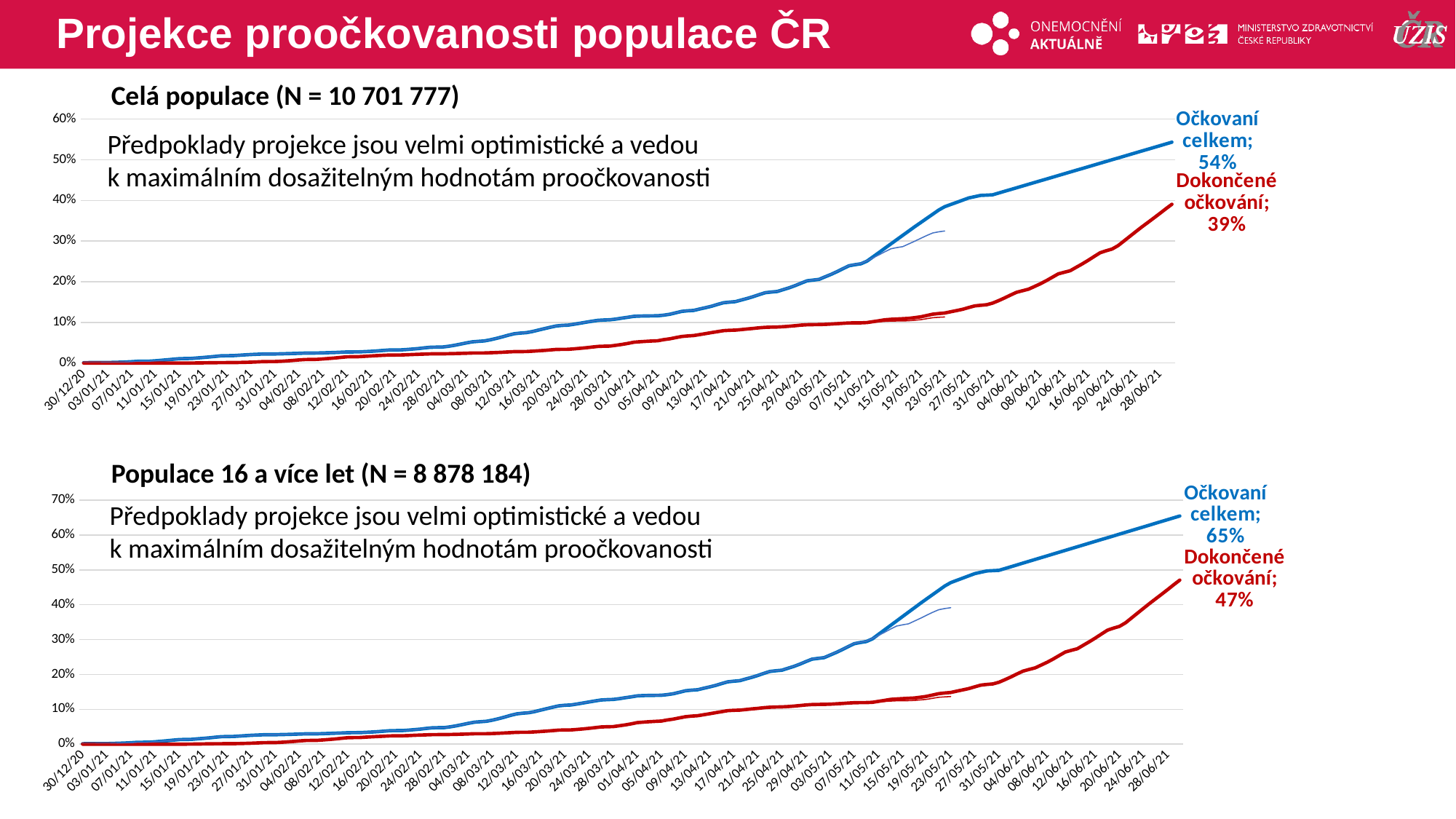

# Projekce proočkovanosti populace ČR
Celá populace (N = 10 701 777)

### Chart

| Category | Očkovaní celkem | Dokončené očkování |   |    |
|---|---|---|---|---|
| 44195 | 0.00098 | 0.0 | 0.000978249 | 0.0 |
| 44196 | 0.0011 | 0.0 | 0.001100098 | 0.0 |
| 44197 | 0.00112 | 0.0 | 0.001124486 | 0.0 |
| 44198 | 0.00124 | 0.0 | 0.001242878 | 0.0 |
| 44199 | 0.00133 | 0.0 | 0.001328378 | 0.0 |
| 44200 | 0.00166 | 0.0 | 0.00166206 | 0.0 |
| 44201 | 0.00208 | 0.0 | 0.002081804 | 0.0 |
| 44202 | 0.00262 | 0.0 | 0.002625265 | 0.0 |
| 44203 | 0.00337 | 0.0 | 0.003367478 | 0.0 |
| 44204 | 0.00429 | 0.0 | 0.004295455 | 0.0 |
| 44205 | 0.00448 | 0.0 | 0.004483554 | 0.0 |
| 44206 | 0.00464 | 0.0 | 0.004647172 | 0.0 |
| 44207 | 0.00556 | 0.0 | 0.00556188 | 0.0 |
| 44208 | 0.00681 | 0.0 | 0.006809897 | 0.0 |
| 44209 | 0.00806 | 0.0 | 0.008069221 | 0.0 |
| 44210 | 0.00948 | 0.0 | 0.009485527 | 0.0 |
| 44211 | 0.01078 | 0.0 | 0.010788115 | 0.0 |
| 44212 | 0.0111 | 0.0 | 0.011103296 | 1.86885e-07 |
| 44213 | 0.01134 | 6e-05 | 0.011345966 | 5.93359e-05 |
| 44214 | 0.0125 | 0.00022 | 0.012509324 | 0.000228467 |
| 44215 | 0.01367 | 0.00047 | 0.013677915 | 0.000480668 |
| 44216 | 0.01494 | 0.00072 | 0.01494976 | 0.000726141 |
| 44217 | 0.01639 | 0.00088 | 0.01640307 | 0.000886675 |
| 44218 | 0.01777 | 0.00097 | 0.017785738 | 0.000983388 |
| 44219 | 0.01807 | 0.00106 | 0.018092136 | 0.001064309 |
| 44220 | 0.01828 | 0.00114 | 0.018301727 | 0.00114495 |
| 44221 | 0.01918 | 0.00141 | 0.019198307 | 0.001420605 |
| 44222 | 0.02016 | 0.00178 | 0.020178798 | 0.001790263 |
| 44223 | 0.021 | 0.0022 | 0.021018565 | 0.002210007 |
| 44224 | 0.02165 | 0.00277 | 0.021675372 | 0.002778511 |
| 44225 | 0.02223 | 0.0035 | 0.022252286 | 0.003508202 |
| 44226 | 0.0223 | 0.0036 | 0.022319377 | 0.003609307 |
| 44227 | 0.02236 | 0.00371 | 0.022384974 | 0.003718635 |
| 44228 | 0.02273 | 0.00444 | 0.022753604 | 0.004454961 |
| 44229 | 0.02312 | 0.00539 | 0.023138307 | 0.00540471 |
| 44230 | 0.02353 | 0.00641 | 0.023547958 | 0.006427811 |
| 44231 | 0.02398 | 0.00762 | 0.024004238 | 0.007634246 |
| 44232 | 0.02449 | 0.00861 | 0.024512658 | 0.008626418 |
| 44233 | 0.02457 | 0.00883 | 0.024590776 | 0.008844512 |
| 44234 | 0.02465 | 0.00906 | 0.024669828 | 0.009075876 |
| 44235 | 0.02502 | 0.01012 | 0.025046868 | 0.010136261 |
| 44236 | 0.02549 | 0.01122 | 0.025524453 | 0.011247758 |
| 44237 | 0.02601 | 0.01244 | 0.026036984 | 0.012478488 |
| 44238 | 0.02659 | 0.01395 | 0.026626232 | 0.013983752 |
| 44239 | 0.02722 | 0.01531 | 0.027253885 | 0.015351469 |
| 44240 | 0.02737 | 0.01559 | 0.027402085 | 0.015628993 |
| 44241 | 0.02746 | 0.01571 | 0.027494406 | 0.015756636 |
| 44242 | 0.02805 | 0.01658 | 0.028087111 | 0.01662593 |
| 44243 | 0.02886 | 0.01742 | 0.028895014 | 0.017468127 |
| 44244 | 0.02976 | 0.01819 | 0.029798042 | 0.018238466 |
| 44245 | 0.0309 | 0.01893 | 0.030944113 | 0.018984324 |
| 44246 | 0.032 | 0.01961 | 0.032043183 | 0.019665239 |
| 44247 | 0.03218 | 0.01971 | 0.03222334 | 0.019773819 |
| 44248 | 0.03227 | 0.01981 | 0.032318838 | 0.019867822 |
| 44249 | 0.03321 | 0.02037 | 0.033260364 | 0.020427262 |
| 44250 | 0.03441 | 0.02101 | 0.034461286 | 0.021075005 |
| 44251 | 0.0357 | 0.02157 | 0.035748082 | 0.021635005 |
| 44252 | 0.03736 | 0.02209 | 0.037419954 | 0.022150153 |
| 44253 | 0.03886 | 0.02258 | 0.038920733 | 0.022646613 |
| 44254 | 0.03913 | 0.02264 | 0.039194612 | 0.022697819 |
| 44255 | 0.03935 | 0.02269 | 0.039413361 | 0.022748932 |
| 44256 | 0.04115 | 0.023 | 0.041216239 | 0.023065422 |
| 44257 | 0.04366 | 0.02333 | 0.04374395 | 0.023394619 |
| 44258 | 0.04649 | 0.02375 | 0.046595346 | 0.023812214 |
| 44259 | 0.04956 | 0.02418 | 0.049677731 | 0.024246534 |
| 44260 | 0.05222 | 0.02468 | 0.052344578 | 0.024747292 |
| 44261 | 0.05334 | 0.02475 | 0.05346271 | 0.02482541 |
| 44262 | 0.0544 | 0.02483 | 0.054521039 | 0.02490278 |
| 44263 | 0.05715 | 0.02528 | 0.057277964 | 0.025352051 |
| 44264 | 0.06051 | 0.02587 | 0.060643293 | 0.025943448 |
| 44265 | 0.06433 | 0.02651 | 0.064466303 | 0.026588949 |
| 44266 | 0.06847 | 0.02729 | 0.068615427 | 0.027365455 |
| 44267 | 0.07205 | 0.02807 | 0.072204551 | 0.028149904 |
| 44268 | 0.07364 | 0.02819 | 0.073790269 | 0.028269791 |
| 44269 | 0.07476 | 0.02829 | 0.074914194 | 0.028374914 |
| 44270 | 0.07738 | 0.0291 | 0.077539085 | 0.029191974 |
| 44271 | 0.08098 | 0.03008 | 0.081144468 | 0.030169289 |
| 44272 | 0.08445 | 0.03105 | 0.084617816 | 0.031145015 |
| 44273 | 0.08796 | 0.0322 | 0.088127794 | 0.032299309 |
| 44274 | 0.09113 | 0.03347 | 0.091309696 | 0.033563304 |
| 44275 | 0.09253 | 0.03365 | 0.092708529 | 0.03375075 |
| 44276 | 0.09322 | 0.0338 | 0.093394303 | 0.033893717 |
| 44277 | 0.09547 | 0.03495 | 0.095645891 | 0.035049506 |
| 44278 | 0.09792 | 0.03618 | 0.098100904 | 0.036286684 |
| 44279 | 0.10039 | 0.03764 | 0.100580679 | 0.037746628 |
| 44280 | 0.10283 | 0.0393 | 0.103015695 | 0.039408222 |
| 44281 | 0.10511 | 0.04092 | 0.105306717 | 0.041034774 |
| 44282 | 0.10589 | 0.04137 | 0.106091446 | 0.041484139 |
| 44283 | 0.1064 | 0.04175 | 0.106603044 | 0.041868093 |
| 44284 | 0.10816 | 0.04367 | 0.108358453 | 0.043791139 |
| 44285 | 0.11044 | 0.04572 | 0.110642279 | 0.045851918 |
| 44286 | 0.11257 | 0.04823 | 0.11278669 | 0.048369257 |
| 44287 | 0.11493 | 0.05119 | 0.115157137 | 0.051344651 |
| 44288 | 0.11555 | 0.05238 | 0.115787593 | 0.05253165 |
| 44289 | 0.11588 | 0.05339 | 0.116116884 | 0.053547929 |
| 44290 | 0.1161 | 0.05421 | 0.116346939 | 0.054363775 |
| 44291 | 0.11632 | 0.05487 | 0.116563165 | 0.055030954 |
| 44292 | 0.1178 | 0.05758 | 0.118061982 | 0.057753866 |
| 44293 | 0.11996 | 0.05964 | 0.12022723 | 0.059813151 |
| 44294 | 0.12349 | 0.06251 | 0.123778415 | 0.062689402 |
| 44295 | 0.12707 | 0.06529 | 0.127385947 | 0.065479406 |
| 44296 | 0.1285 | 0.06671 | 0.128807954 | 0.066898609 |
| 44297 | 0.1294 | 0.06764 | 0.129709487 | 0.067831165 |
| 44298 | 0.13289 | 0.06994 | 0.133221707 | 0.070143211 |
| 44299 | 0.1362 | 0.07234 | 0.136543585 | 0.072553465 |
| 44300 | 0.13977 | 0.07488 | 0.140118599 | 0.075097435 |
| 44301 | 0.14417 | 0.07726 | 0.144532352 | 0.077485262 |
| 44302 | 0.14828 | 0.07964 | 0.148655966 | 0.079870474 |
| 44303 | 0.14982 | 0.08048 | 0.15019487 | 0.080709774 |
| 44304 | 0.15102 | 0.08094 | 0.151398501 | 0.081171473 |
| 44305 | 0.15508 | 0.08236 | 0.155462312 | 0.082601703 |
| 44306 | 0.15898 | 0.08383 | 0.159371196 | 0.084071832 |
| 44307 | 0.16338 | 0.08514 | 0.163778969 | 0.085388997 |
| 44308 | 0.1684 | 0.08675 | 0.168814581 | 0.087002654 |
| 44309 | 0.17301 | 0.08786 | 0.173434374 | 0.088118356 |
| 44310 | 0.17465 | 0.08834 | 0.175075597 | 0.088602949 |
| 44311 | 0.176 | 0.08871 | 0.176427989 | 0.088974009 |
| 44312 | 0.18058 | 0.08941 | 0.181004052 | 0.08966025 |
| 44313 | 0.18509 | 0.09053 | 0.185524796 | 0.09079137 |
| 44314 | 0.19052 | 0.09182 | 0.190965388 | 0.092087884 |
| 44315 | 0.19656 | 0.09328 | 0.197018402 | 0.093552781 |
| 44316 | 0.2023 | 0.09419 | 0.202767634 | 0.094470386 |
| 44317 | 0.20408 | 0.0945 | 0.204553786 | 0.094781455 |
| 44318 | 0.20583 | 0.0947 | 0.20630499 | 0.094988524 |
| 44319 | 0.21203 | 0.09516 | 0.21252863 | 0.09545368 |
| 44320 | 0.21814 | 0.09592 | 0.218663779 | 0.09622187 |
| 44321 | 0.22487 | 0.09678 | 0.225422843 | 0.097088082 |
| 44322 | 0.23219 | 0.09775 | 0.232843106 | 0.098072404 |
| 44323 | 0.23927 | 0.09865 | 0.239985658 | 0.098996363 |
| 44324 | 0.24197 | 0.09881 | 0.242715392 | 0.099154468 |
| 44325 | 0.24421 | 0.09891 | 0.244959225 | 0.099263328 |
| 44326 | 0.25064 | 0.09956 | 0.251662971 | 0.099924994 |
| 44327 | 0.26125 | 0.10183 | 0.25868218 | 0.100737008 |
| 44328 | 0.27186 | 0.10399 | 0.266059553 | 0.101567244 |
| 44329 | 0.28248 | 0.10645 | 0.273822749 | 0.102407105 |
| 44330 | 0.29309 | 0.10755 | 0.281140786 | 0.103116239 |
| 44331 | 0.30371 | 0.10838 | 0.2840931 | 0.103315272 |
| 44332 | 0.31432 | 0.10911 | 0.286486534 | 0.103422731 |
| 44333 | 0.32493 | 0.10988 | 0.293194953 | 0.104039544 |
| 44334 | 0.33555 | 0.11168 | 0.299850389 | 0.105239345 |
| 44335 | 0.34576 | 0.11376 | 0.306975281 | 0.106626685 |
| 44336 | 0.35597 | 0.11693 | 0.313831619 | 0.109058897 |
| 44337 | 0.36618 | 0.12013 | 0.320009565 | 0.111553063 |
| 44338 | 0.3764 | 0.12176 | 0.32288675 | 0.112553738 |
| 44339 | 0.38462 | 0.12301 | 0.32485904 | 0.113354819 |
| 44340 | 0.38999 | 0.12611 | None | None |
| 44341 | 0.39535 | 0.12907 | None | None |
| 44342 | 0.40072 | 0.13224 | None | None |
| 44343 | 0.40609 | 0.13647 | None | None |
| 44344 | 0.40927 | 0.14044 | None | None |
| 44345 | 0.41245 | 0.14212 | None | None |
| 44346 | 0.41314 | 0.14338 | None | None |
| 44347 | 0.41383 | 0.14733 | None | None |
| 44348 | 0.41815 | 0.15343 | None | None |
| 44349 | 0.42246 | 0.16 | None | None |
| 44350 | 0.42678 | 0.16711 | None | None |
| 44351 | 0.4311 | 0.17386 | None | None |
| 44352 | 0.43542 | 0.1778 | None | None |
| 44353 | 0.43973 | 0.18147 | None | None |
| 44354 | 0.44405 | 0.18816 | None | None |
| 44355 | 0.44837 | 0.19496 | None | None |
| 44356 | 0.45269 | 0.20261 | None | None |
| 44357 | 0.457 | 0.21098 | None | None |
| 44358 | 0.46132 | 0.21933 | None | None |
| 44359 | 0.46564 | 0.22331 | None | None |
| 44360 | 0.46996 | 0.22707 | None | None |
| 44361 | 0.47427 | 0.23558 | None | None |
| 44362 | 0.47859 | 0.24393 | None | None |
| 44363 | 0.48291 | 0.25275 | None | None |
| 44364 | 0.48722 | 0.26216 | None | None |
| 44365 | 0.49154 | 0.27142 | None | None |
| 44366 | 0.49586 | 0.27626 | None | None |
| 44367 | 0.50018 | 0.28047 | None | None |
| 44368 | 0.50449 | 0.28895 | None | None |
| 44369 | 0.50881 | 0.30052 | None | None |
| 44370 | 0.51313 | 0.31213 | None | None |
| 44371 | 0.51745 | 0.32371 | None | None |
| 44372 | 0.52176 | 0.33513 | None | None |
| 44373 | 0.52608 | 0.3461 | None | None |
| 44374 | 0.5304 | 0.35701 | None | None |
| 44375 | 0.53471 | 0.36824 | None | None |
| 44376 | 0.53903 | 0.37963 | None | None |
| 44377 | 0.54335 | 0.39064 | None | None |
Předpoklady projekce jsou velmi optimistické a vedou
k maximálním dosažitelným hodnotám proočkovanosti
Populace 16 a více let (N = 8 878 184)

### Chart

| Category | Očkovaní celkem | Dokončené očkování | Sloupec2 | Sloupec3 |
|---|---|---|---|---|
| 44195 | 0.00118 | 0.0 | 0.001179183 | 0.0 |
| 44196 | 0.00133 | 0.0 | 0.001326059 | 0.0 |
| 44197 | 0.00136 | 0.0 | 0.001355457 | 0.0 |
| 44198 | 0.0015 | 0.0 | 0.001498167 | 0.0 |
| 44199 | 0.0016 | 0.0 | 0.001601228 | 0.0 |
| 44200 | 0.002 | 0.0 | 0.00200345 | 0.0 |
| 44201 | 0.00251 | 0.0 | 0.00250941 | 0.0 |
| 44202 | 0.00316 | 0.0 | 0.003164499 | 0.0 |
| 44203 | 0.00406 | 0.0 | 0.004059163 | 0.0 |
| 44204 | 0.00517 | 0.0 | 0.005177748 | 0.0 |
| 44205 | 0.0054 | 0.0 | 0.005404484 | 0.0 |
| 44206 | 0.0056 | 0.0 | 0.005601709 | 0.0 |
| 44207 | 0.0067 | 0.0 | 0.006704299 | 0.0 |
| 44208 | 0.0082 | 0.0 | 0.008208661 | 0.0 |
| 44209 | 0.00972 | 0.0 | 0.009726651 | 0.0 |
| 44210 | 0.01143 | 0.0 | 0.01143387 | 0.0 |
| 44211 | 0.013 | 0.0 | 0.013004011 | 0.0 |
| 44212 | 0.01338 | 0.0 | 0.013383931 | 2.25271e-07 |
| 44213 | 0.01367 | 7e-05 | 0.013676446 | 7.15236e-05 |
| 44214 | 0.01507 | 0.00027 | 0.015078759 | 0.000275394 |
| 44215 | 0.01648 | 0.00057 | 0.016487381 | 0.000579398 |
| 44216 | 0.018 | 0.00087 | 0.018020465 | 0.000875292 |
| 44217 | 0.01975 | 0.00106 | 0.019772287 | 0.0010688 |
| 44218 | 0.02141 | 0.00118 | 0.021438956 | 0.001185378 |
| 44219 | 0.02178 | 0.00127 | 0.021808289 | 0.00128292 |
| 44220 | 0.02204 | 0.00137 | 0.02206093 | 0.001380125 |
| 44221 | 0.02312 | 0.0017 | 0.02314167 | 0.0017124 |
| 44222 | 0.0243 | 0.00215 | 0.024323555 | 0.002157986 |
| 44223 | 0.02531 | 0.00265 | 0.025335812 | 0.002663946 |
| 44224 | 0.0261 | 0.00334 | 0.026127528 | 0.003349221 |
| 44225 | 0.0268 | 0.00421 | 0.02682294 | 0.004228793 |
| 44226 | 0.02688 | 0.00434 | 0.026903813 | 0.004350665 |
| 44227 | 0.02696 | 0.00447 | 0.026982883 | 0.004482448 |
| 44228 | 0.0274 | 0.00535 | 0.027427231 | 0.005370017 |
| 44229 | 0.02786 | 0.0065 | 0.027890952 | 0.006514846 |
| 44230 | 0.02836 | 0.00773 | 0.028384746 | 0.007748094 |
| 44231 | 0.02891 | 0.00918 | 0.028934746 | 0.009202332 |
| 44232 | 0.02952 | 0.01038 | 0.029547597 | 0.010398298 |
| 44233 | 0.02961 | 0.01064 | 0.02964176 | 0.010661189 |
| 44234 | 0.02971 | 0.01092 | 0.02973705 | 0.010940075 |
| 44235 | 0.03016 | 0.01219 | 0.030191535 | 0.012218264 |
| 44236 | 0.03073 | 0.01353 | 0.030767215 | 0.013558065 |
| 44237 | 0.03135 | 0.015 | 0.031385022 | 0.01504159 |
| 44238 | 0.03206 | 0.01681 | 0.032095302 | 0.016856037 |
| 44239 | 0.03281 | 0.01846 | 0.032851876 | 0.018504685 |
| 44240 | 0.03299 | 0.01879 | 0.033030516 | 0.018839213 |
| 44241 | 0.0331 | 0.01894 | 0.0331418 | 0.018993073 |
| 44242 | 0.03381 | 0.01999 | 0.033856248 | 0.020040923 |
| 44243 | 0.03478 | 0.021 | 0.034830096 | 0.021056108 |
| 44244 | 0.03587 | 0.02192 | 0.035918607 | 0.021984676 |
| 44245 | 0.03725 | 0.02282 | 0.037300083 | 0.022883734 |
| 44246 | 0.03857 | 0.02363 | 0.038624903 | 0.02370451 |
| 44247 | 0.03879 | 0.02376 | 0.038842065 | 0.023835392 |
| 44248 | 0.0389 | 0.02388 | 0.038957179 | 0.023948704 |
| 44249 | 0.04004 | 0.02455 | 0.040092095 | 0.024623054 |
| 44250 | 0.04148 | 0.02533 | 0.041539689 | 0.025403844 |
| 44251 | 0.04303 | 0.026 | 0.043090794 | 0.026078869 |
| 44252 | 0.04504 | 0.02662 | 0.045106071 | 0.02669983 |
| 44253 | 0.04684 | 0.02722 | 0.046915112 | 0.027298263 |
| 44254 | 0.04717 | 0.02728 | 0.047245247 | 0.027359987 |
| 44255 | 0.04743 | 0.02735 | 0.047508928 | 0.027421599 |
| 44256 | 0.04961 | 0.02773 | 0.04968212 | 0.027803096 |
| 44257 | 0.05262 | 0.02812 | 0.052729027 | 0.028199911 |
| 44258 | 0.05604 | 0.02862 | 0.056166103 | 0.02870328 |
| 44259 | 0.05974 | 0.02914 | 0.059881615 | 0.02922681 |
| 44260 | 0.06295 | 0.02975 | 0.063096237 | 0.029830425 |
| 44261 | 0.06429 | 0.02984 | 0.064444035 | 0.029924588 |
| 44262 | 0.06557 | 0.02993 | 0.065719746 | 0.03001785 |
| 44263 | 0.06889 | 0.03047 | 0.069042948 | 0.030559403 |
| 44264 | 0.07294 | 0.03118 | 0.073099521 | 0.031272274 |
| 44265 | 0.07754 | 0.03196 | 0.077707783 | 0.032050361 |
| 44266 | 0.08254 | 0.03289 | 0.082709144 | 0.032986363 |
| 44267 | 0.08685 | 0.03383 | 0.087035479 | 0.033931939 |
| 44268 | 0.08876 | 0.03398 | 0.088946906 | 0.034076451 |
| 44269 | 0.09012 | 0.0341 | 0.090301688 | 0.034203166 |
| 44270 | 0.09328 | 0.03508 | 0.093465736 | 0.035188052 |
| 44271 | 0.09762 | 0.03626 | 0.09781167 | 0.036366108 |
| 44272 | 0.1018 | 0.03743 | 0.101998449 | 0.03754225 |
| 44273 | 0.10603 | 0.03882 | 0.106229382 | 0.038933638 |
| 44274 | 0.10985 | 0.04034 | 0.110064851 | 0.04045726 |
| 44275 | 0.11154 | 0.04057 | 0.111751007 | 0.040683207 |
| 44276 | 0.11236 | 0.04074 | 0.11257764 | 0.04085554 |
| 44277 | 0.11507 | 0.04213 | 0.115291708 | 0.04224873 |
| 44278 | 0.11803 | 0.04362 | 0.118250985 | 0.043740026 |
| 44279 | 0.12101 | 0.04537 | 0.121240109 | 0.045499845 |
| 44280 | 0.12395 | 0.04737 | 0.124175282 | 0.047502733 |
| 44281 | 0.1267 | 0.04933 | 0.126936883 | 0.049463381 |
| 44282 | 0.12764 | 0.04986 | 0.127882797 | 0.050005046 |
| 44283 | 0.12826 | 0.05033 | 0.128499477 | 0.050467866 |
| 44284 | 0.13038 | 0.05263 | 0.13061545 | 0.052785908 |
| 44285 | 0.13312 | 0.05511 | 0.133368378 | 0.055269974 |
| 44286 | 0.13569 | 0.05813 | 0.135953254 | 0.058304378 |
| 44287 | 0.13853 | 0.06171 | 0.138810595 | 0.061890923 |
| 44288 | 0.13929 | 0.06313 | 0.139570547 | 0.063321733 |
| 44289 | 0.13968 | 0.06436 | 0.139967475 | 0.064546759 |
| 44290 | 0.13995 | 0.06534 | 0.140244784 | 0.06553018 |
| 44291 | 0.14021 | 0.06614 | 0.140505423 | 0.066334399 |
| 44292 | 0.142 | 0.06941 | 0.142312099 | 0.069616602 |
| 44293 | 0.1446 | 0.07188 | 0.144922092 | 0.072098866 |
| 44294 | 0.14885 | 0.07535 | 0.149202697 | 0.075565904 |
| 44295 | 0.15318 | 0.0787 | 0.153551222 | 0.078928979 |
| 44296 | 0.15489 | 0.08041 | 0.155265311 | 0.080639689 |
| 44297 | 0.15598 | 0.08153 | 0.15635202 | 0.081763793 |
| 44298 | 0.16019 | 0.0843 | 0.160585656 | 0.084550737 |
| 44299 | 0.16418 | 0.0872 | 0.164589853 | 0.087456061 |
| 44300 | 0.16848 | 0.09026 | 0.16889918 | 0.090522566 |
| 44301 | 0.17379 | 0.09313 | 0.174219525 | 0.093400858 |
| 44302 | 0.17874 | 0.096 | 0.179190136 | 0.096275995 |
| 44303 | 0.18059 | 0.09701 | 0.181045133 | 0.097287689 |
| 44304 | 0.18204 | 0.09756 | 0.182495992 | 0.097844221 |
| 44305 | 0.18693 | 0.09928 | 0.187394517 | 0.099568223 |
| 44306 | 0.19163 | 0.10105 | 0.192106291 | 0.101340319 |
| 44307 | 0.19693 | 0.10263 | 0.197419427 | 0.102928031 |
| 44308 | 0.20299 | 0.10457 | 0.203489362 | 0.104873136 |
| 44309 | 0.20855 | 0.10591 | 0.209058069 | 0.106218006 |
| 44310 | 0.21053 | 0.10649 | 0.211036401 | 0.106802134 |
| 44311 | 0.21216 | 0.10694 | 0.212666577 | 0.10724941 |
| 44312 | 0.21767 | 0.10777 | 0.21818257 | 0.108076607 |
| 44313 | 0.2231 | 0.10913 | 0.223631882 | 0.109440061 |
| 44314 | 0.22965 | 0.11068 | 0.23018998 | 0.111002881 |
| 44315 | 0.23694 | 0.11244 | 0.237486292 | 0.11276867 |
| 44316 | 0.24385 | 0.11353 | 0.244416426 | 0.113874752 |
| 44317 | 0.246 | 0.11391 | 0.246569456 | 0.114249716 |
| 44318 | 0.2481 | 0.11416 | 0.248680361 | 0.114499317 |
| 44319 | 0.25558 | 0.11471 | 0.256182345 | 0.115060017 |
| 44320 | 0.26295 | 0.11562 | 0.263577664 | 0.115985994 |
| 44321 | 0.27105 | 0.11666 | 0.271725051 | 0.117030127 |
| 44322 | 0.27988 | 0.11782 | 0.280669448 | 0.118216631 |
| 44323 | 0.28841 | 0.11891 | 0.289279091 | 0.119330372 |
| 44324 | 0.29167 | 0.1191 | 0.292569516 | 0.119520952 |
| 44325 | 0.29437 | 0.11923 | 0.295274236 | 0.119652172 |
| 44326 | 0.30212 | 0.12 | 0.303354943 | 0.120449745 |
| 44327 | 0.31491 | 0.12275 | 0.311815907 | 0.121428549 |
| 44328 | 0.32771 | 0.12535 | 0.320708604 | 0.122429317 |
| 44329 | 0.3405 | 0.12831 | 0.330066374 | 0.123441686 |
| 44330 | 0.35329 | 0.12964 | 0.338887547 | 0.124296478 |
| 44331 | 0.36609 | 0.13064 | 0.342446271 | 0.124536392 |
| 44332 | 0.37888 | 0.13153 | 0.34533132 | 0.124665923 |
| 44333 | 0.39168 | 0.13245 | 0.353417658 | 0.125409431 |
| 44334 | 0.40447 | 0.13462 | 0.361440132 | 0.126855672 |
| 44335 | 0.41678 | 0.13713 | 0.370028488 | 0.128527974 |
| 44336 | 0.42909 | 0.14094 | 0.378293128 | 0.131459767 |
| 44337 | 0.4414 | 0.1448 | 0.385740034 | 0.134466238 |
| 44338 | 0.45371 | 0.14677 | 0.389208198 | 0.135672453 |
| 44339 | 0.46362 | 0.14828 | 0.391585599 | 0.136638078 |
| 44340 | 0.47009 | 0.15202 | None | None |
| 44341 | 0.47656 | 0.15558 | None | None |
| 44342 | 0.48303 | 0.15941 | None | None |
| 44343 | 0.4895 | 0.1645 | None | None |
| 44344 | 0.49333 | 0.16928 | None | None |
| 44345 | 0.49716 | 0.17131 | None | None |
| 44346 | 0.498 | 0.17283 | None | None |
| 44347 | 0.49883 | 0.1776 | None | None |
| 44348 | 0.50404 | 0.18494 | None | None |
| 44349 | 0.50924 | 0.19286 | None | None |
| 44350 | 0.51444 | 0.20143 | None | None |
| 44351 | 0.51965 | 0.20958 | None | None |
| 44352 | 0.52485 | 0.21431 | None | None |
| 44353 | 0.53006 | 0.21874 | None | None |
| 44354 | 0.53526 | 0.22681 | None | None |
| 44355 | 0.54046 | 0.23501 | None | None |
| 44356 | 0.54567 | 0.24422 | None | None |
| 44357 | 0.55087 | 0.25431 | None | None |
| 44358 | 0.55608 | 0.26438 | None | None |
| 44359 | 0.56128 | 0.26918 | None | None |
| 44360 | 0.56648 | 0.27372 | None | None |
| 44361 | 0.57169 | 0.28397 | None | None |
| 44362 | 0.57689 | 0.29404 | None | None |
| 44363 | 0.5821 | 0.30466 | None | None |
| 44364 | 0.5873 | 0.31601 | None | None |
| 44365 | 0.59251 | 0.32716 | None | None |
| 44366 | 0.59771 | 0.333 | None | None |
| 44367 | 0.60291 | 0.33808 | None | None |
| 44368 | 0.60812 | 0.3483 | None | None |
| 44369 | 0.61332 | 0.36225 | None | None |
| 44370 | 0.61853 | 0.37624 | None | None |
| 44371 | 0.62373 | 0.3902 | None | None |
| 44372 | 0.62893 | 0.40396 | None | None |
| 44373 | 0.63414 | 0.41719 | None | None |
| 44374 | 0.63934 | 0.43033 | None | None |
| 44375 | 0.64455 | 0.44388 | None | None |
| 44376 | 0.64975 | 0.4576 | None | None |
| 44377 | 0.65495 | 0.47088 | None | None |
Předpoklady projekce jsou velmi optimistické a vedou
k maximálním dosažitelným hodnotám proočkovanosti